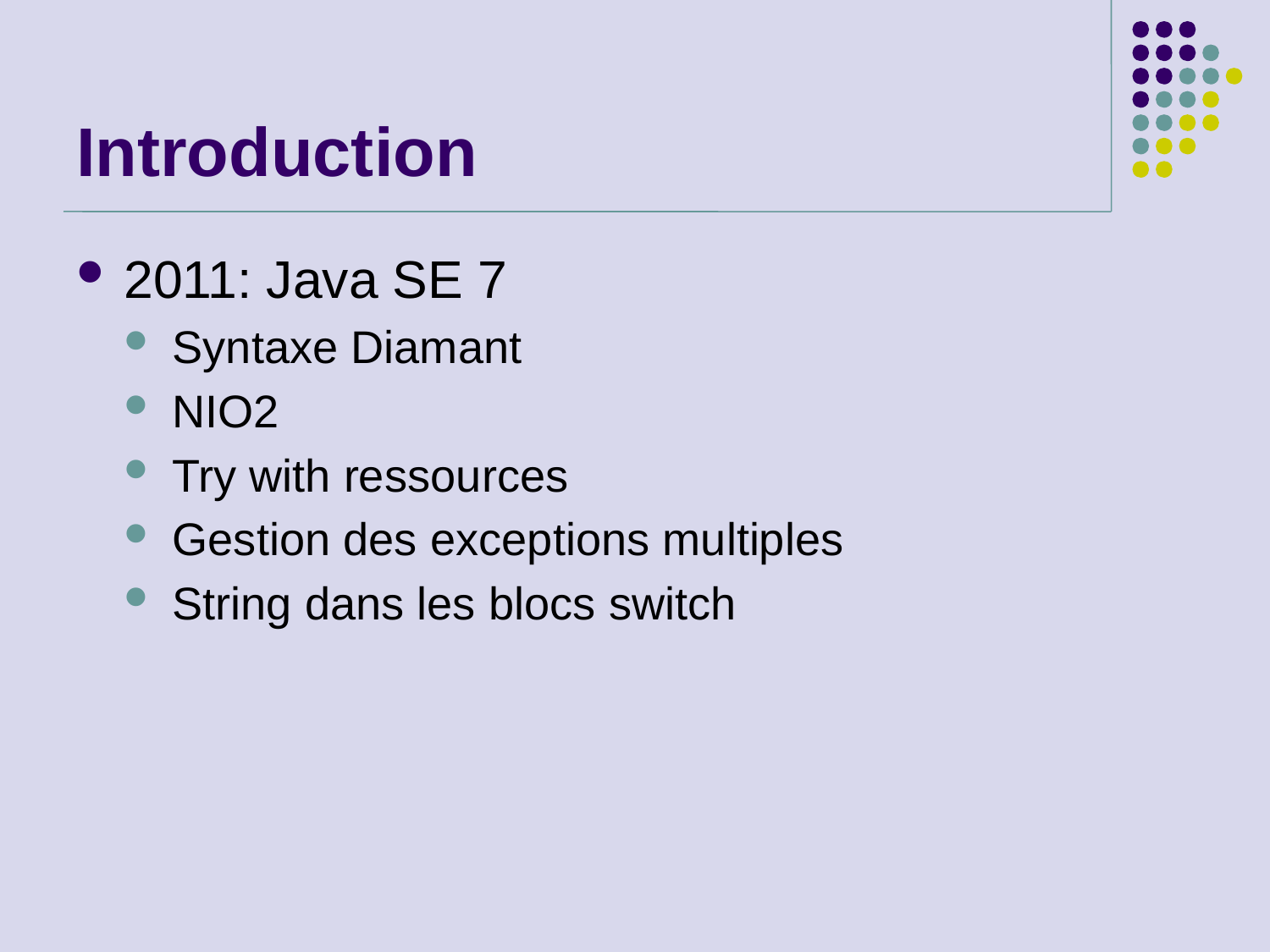

# Introduction
2011: Java SE 7
Syntaxe Diamant
NIO2
Try with ressources
Gestion des exceptions multiples
String dans les blocs switch